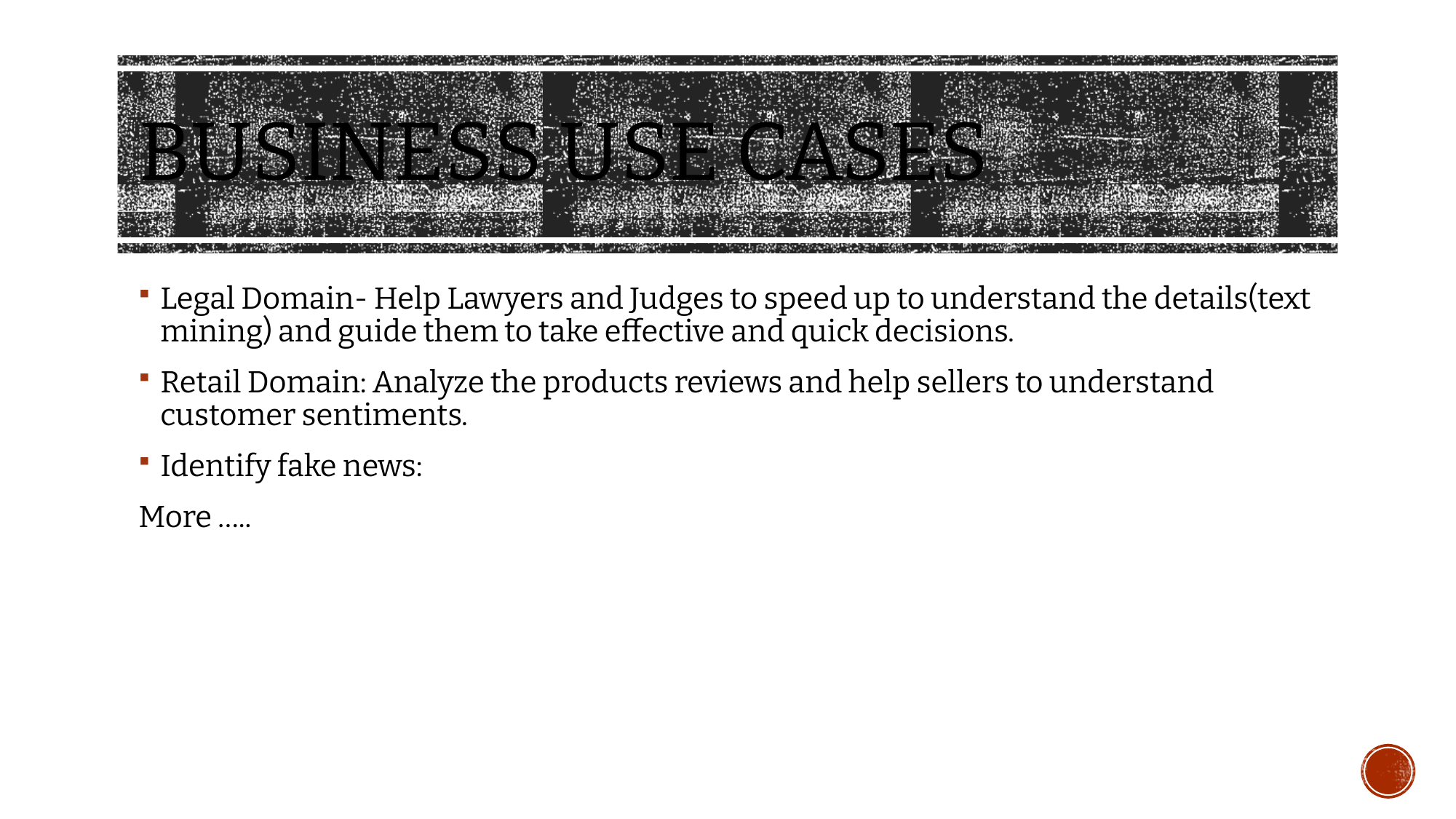

# Business use cases

Legal Domain- Help Lawyers and Judges to speed up to understand the details(text mining) and guide them to take effective and quick decisions.
Retail Domain: Analyze the products reviews and help sellers to understand customer sentiments.
Identify fake news:
More …..